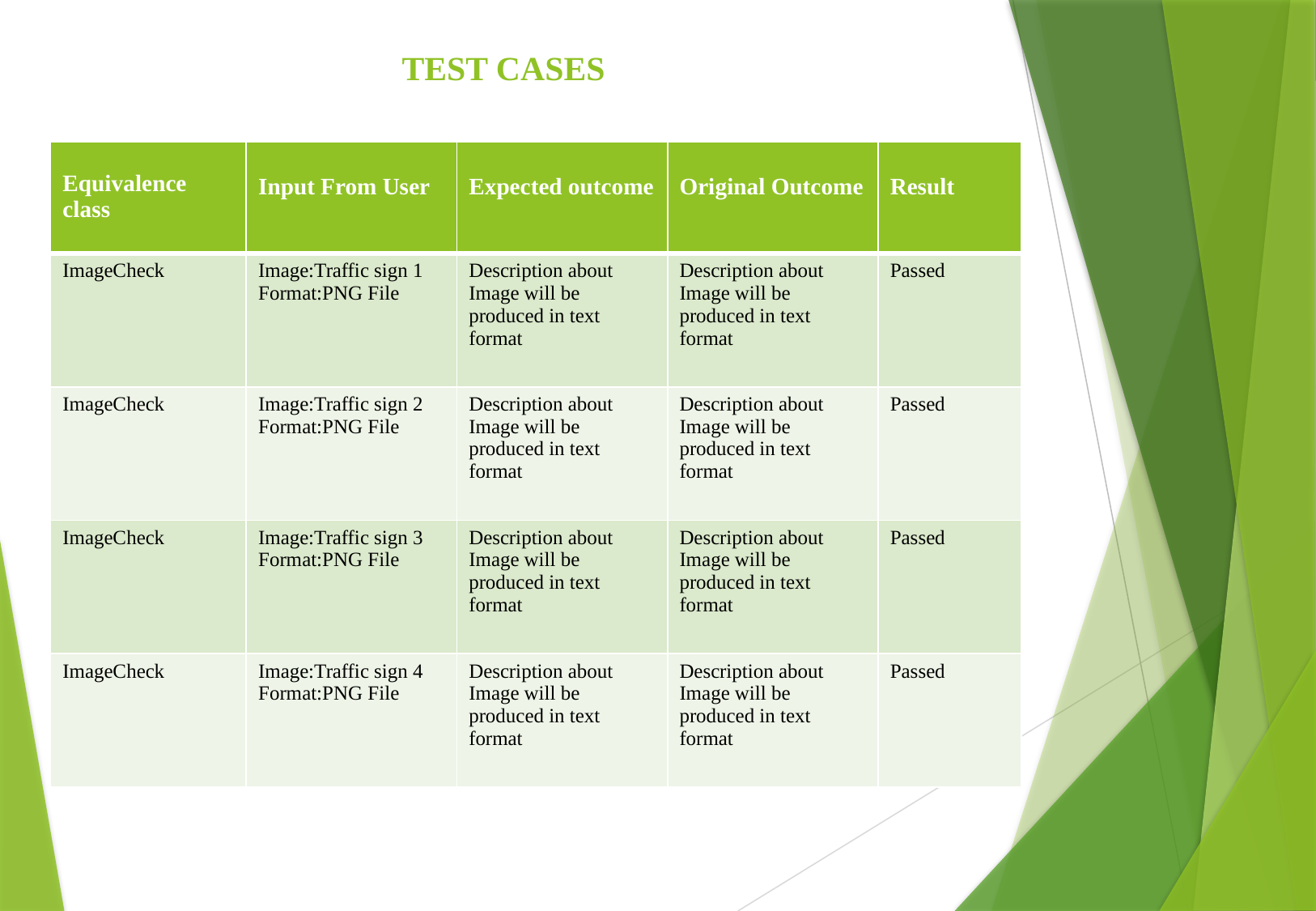

TEST CASES
| Equivalence class | Input From User | Expected outcome | Original Outcome | Result |
| --- | --- | --- | --- | --- |
| ImageCheck | Image:Traffic sign 1 Format:PNG File | Description about Image will be produced in text format | Description about Image will be produced in text format | Passed |
| ImageCheck | Image:Traffic sign 2 Format:PNG File | Description about Image will be produced in text format | Description about Image will be produced in text format | Passed |
| ImageCheck | Image:Traffic sign 3 Format:PNG File | Description about Image will be produced in text format | Description about Image will be produced in text format | Passed |
| ImageCheck | Image:Traffic sign 4 Format:PNG File | Description about Image will be produced in text format | Description about Image will be produced in text format | Passed |